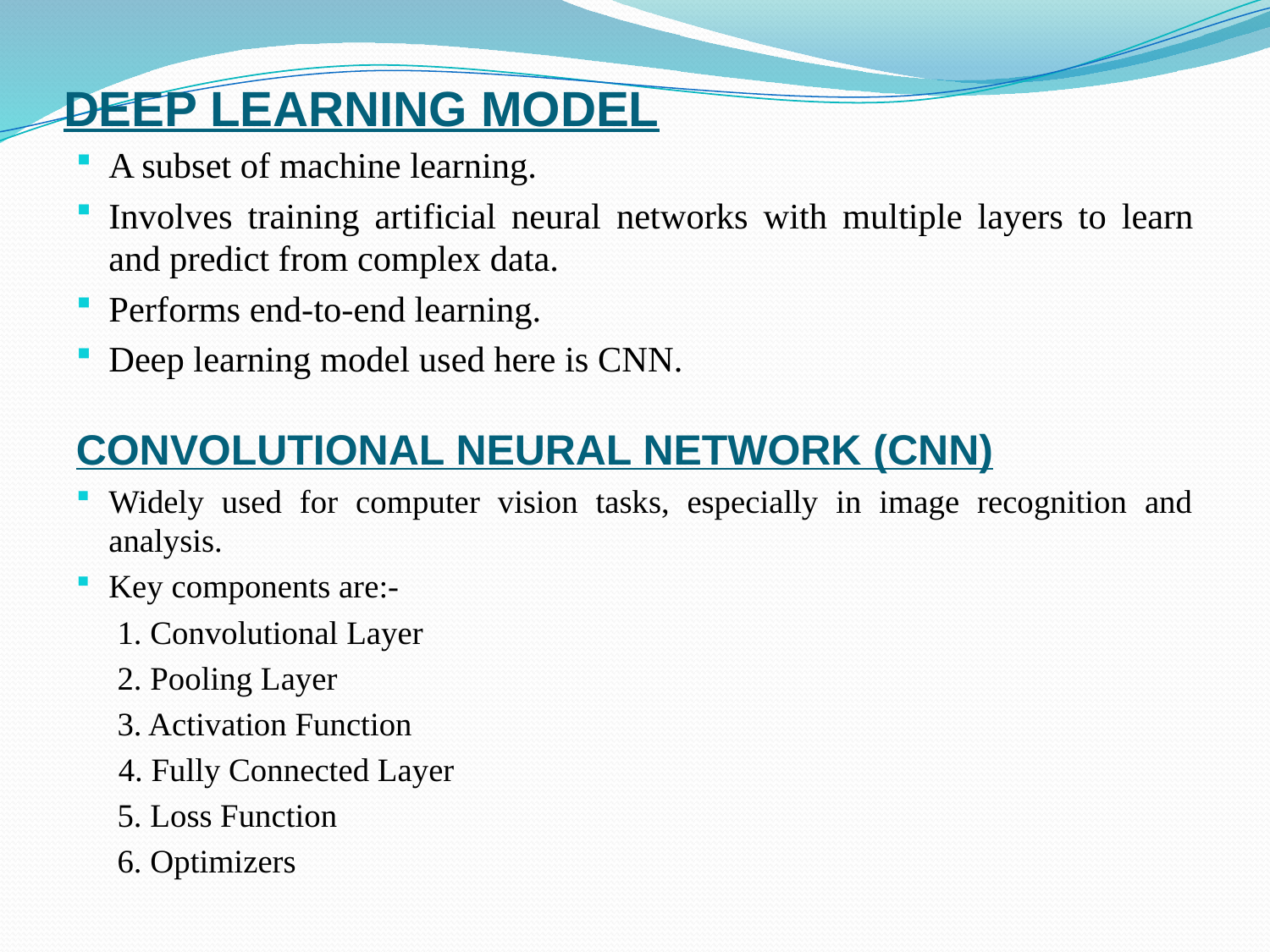

# DEEP LEARNING MODEL
A subset of machine learning.
Involves training artificial neural networks with multiple layers to learn and predict from complex data.
Performs end-to-end learning.
Deep learning model used here is CNN.

CONVOLUTIONAL NEURAL NETWORK (CNN)
Widely used for computer vision tasks, especially in image recognition and analysis.
Key components are:-
     1. Convolutional Layer
     2. Pooling Layer
     3. Activation Function
     4. Fully Connected Layer
     5. Loss Function
     6. Optimizers